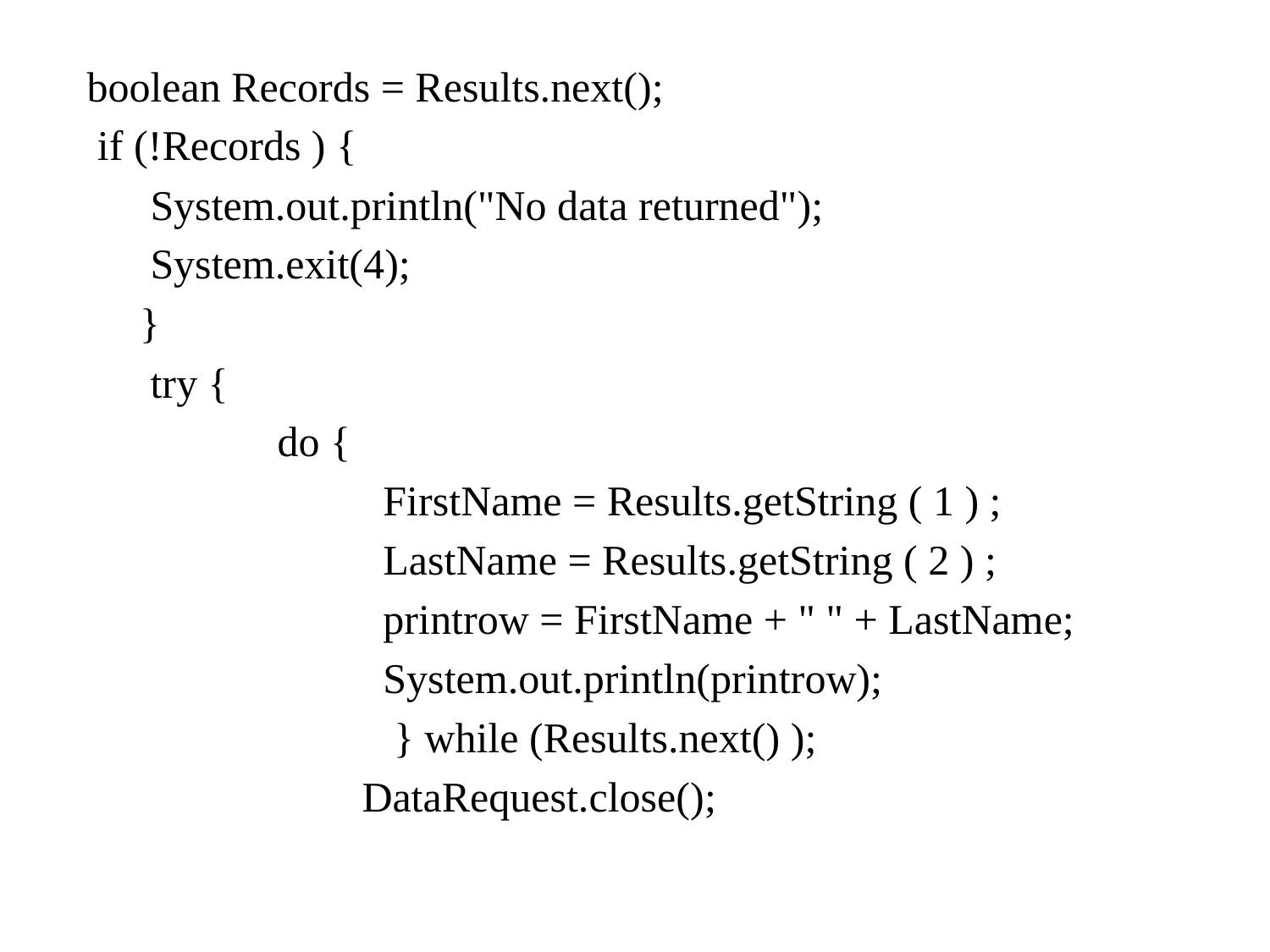

boolean Records = Results.next();
    if (!Records ) {
         System.out.println("No data returned");
         System.exit(4);
        }
         try {
                     do {
                               FirstName = Results.getString ( 1 ) ;
                               LastName = Results.getString ( 2 ) ;
                               printrow = FirstName + " " + LastName;
                               System.out.println(printrow);
                                } while (Results.next() );
                             DataRequest.close();